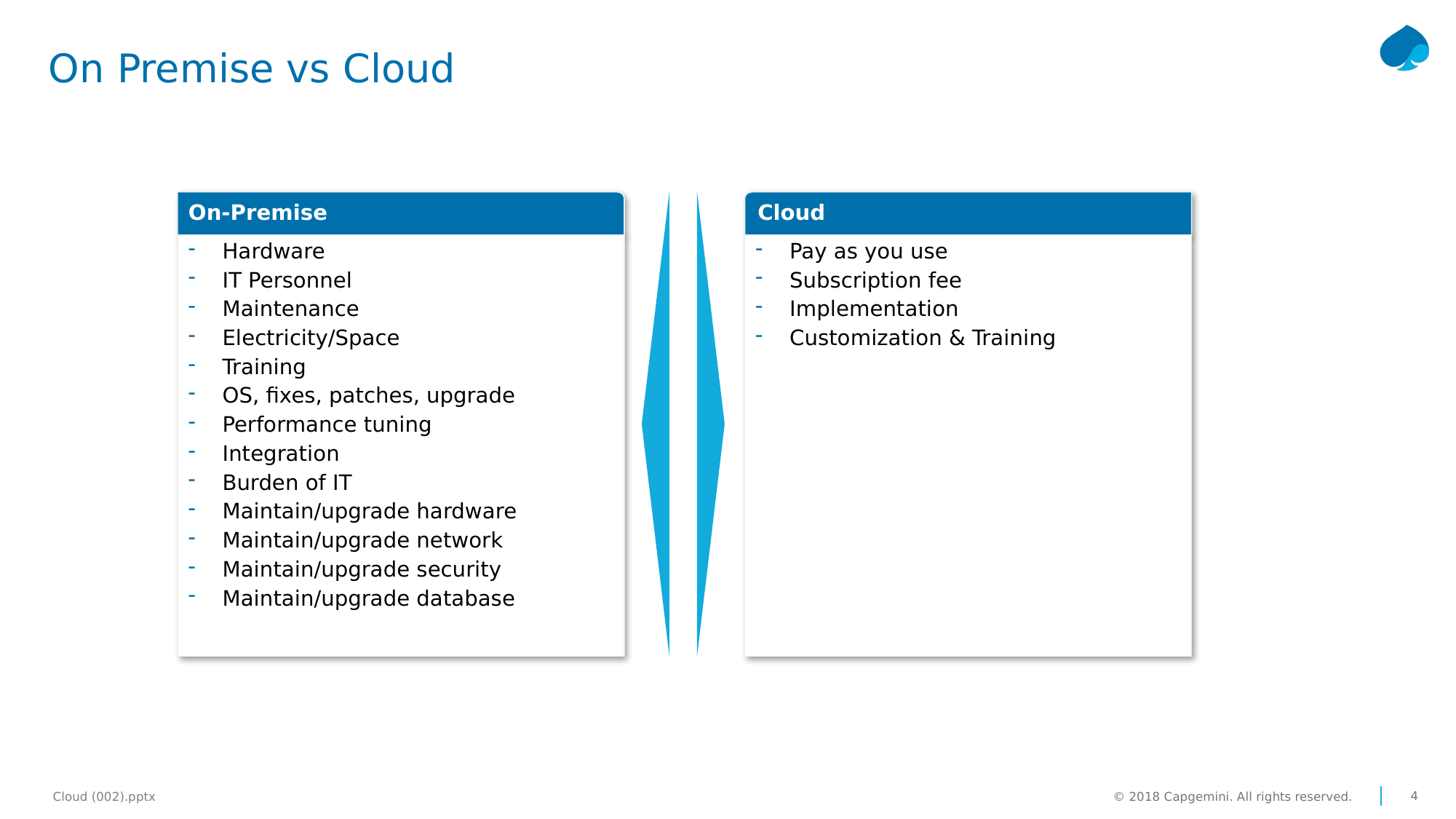

# On Premise vs Cloud

On-Premise
Cloud
Hardware
IT Personnel
Maintenance
Electricity/Space
Training
OS, fixes, patches, upgrade
Performance tuning
Integration
Burden of IT
Maintain/upgrade hardware
Maintain/upgrade network
Maintain/upgrade security
Maintain/upgrade database

Pay as you use
Subscription fee
Implementation
Customization & Training
© 2018 Capgemini. All rights reserved.
4